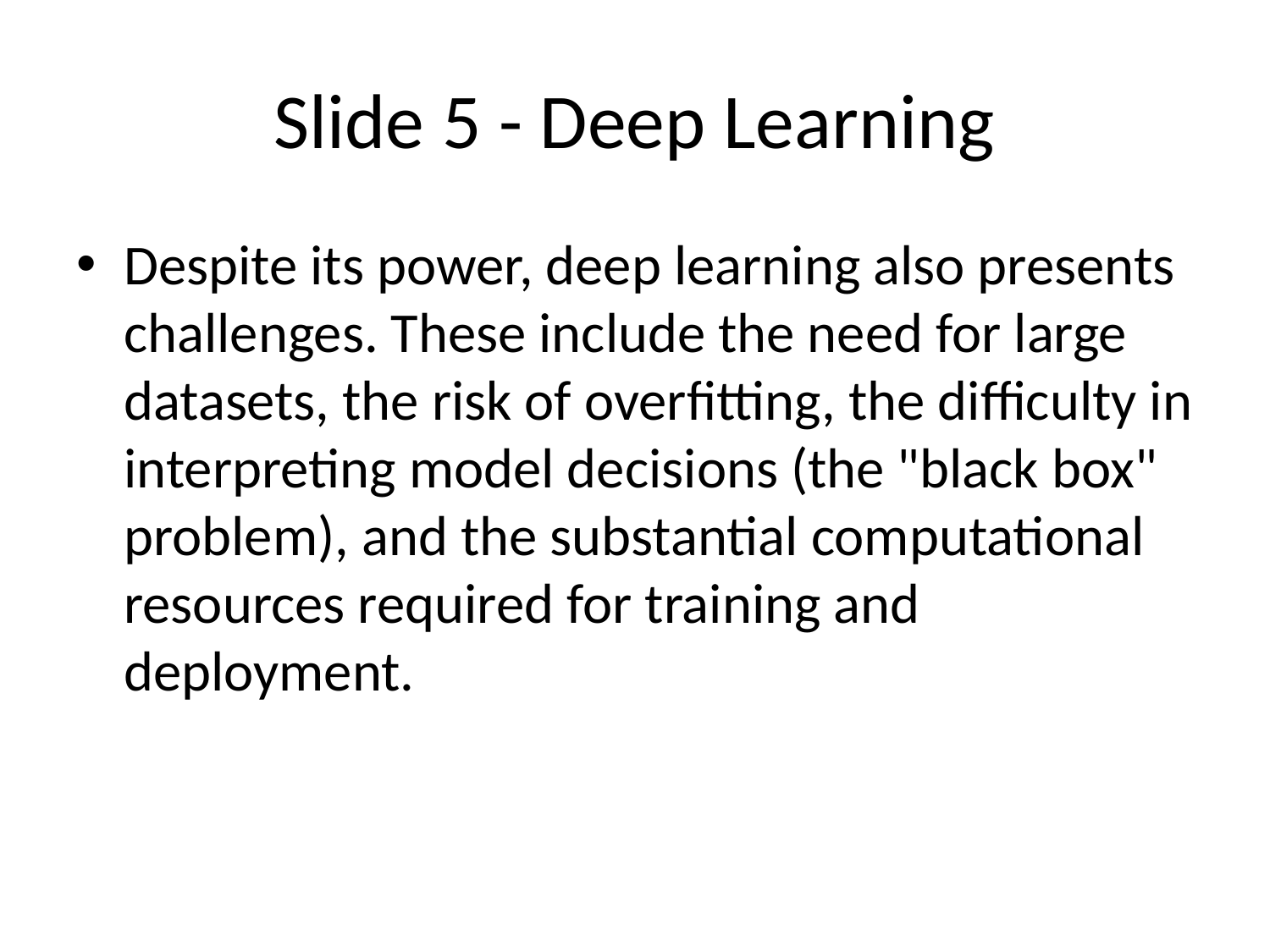

# Slide 5 - Deep Learning
Despite its power, deep learning also presents challenges. These include the need for large datasets, the risk of overfitting, the difficulty in interpreting model decisions (the "black box" problem), and the substantial computational resources required for training and deployment.